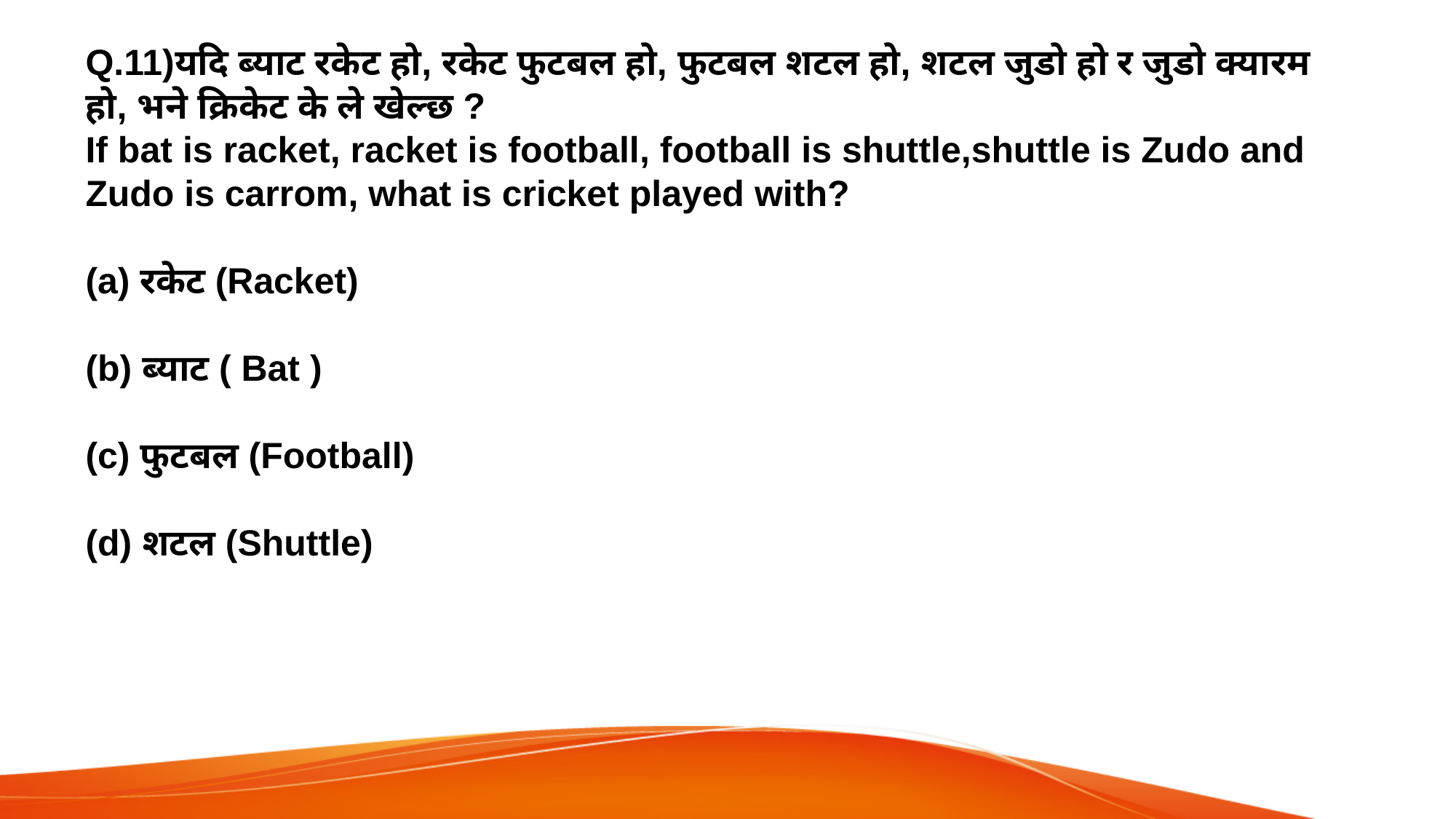

Q.11)यदि ब्याट रकेट हो, रकेट फुटबल हो, फुटबल शटल हो, शटल जुडो हो र जुडो क्यारम हो, भने क्रिकेट के ले खेल्छ ?
If bat is racket, racket is football, football is shuttle,shuttle is Zudo and Zudo is carrom, what is cricket played with?

(a) रकेट (Racket)

(b) ब्याट ( Bat )

(c) फुटबल (Football)

(d) शटल (Shuttle)